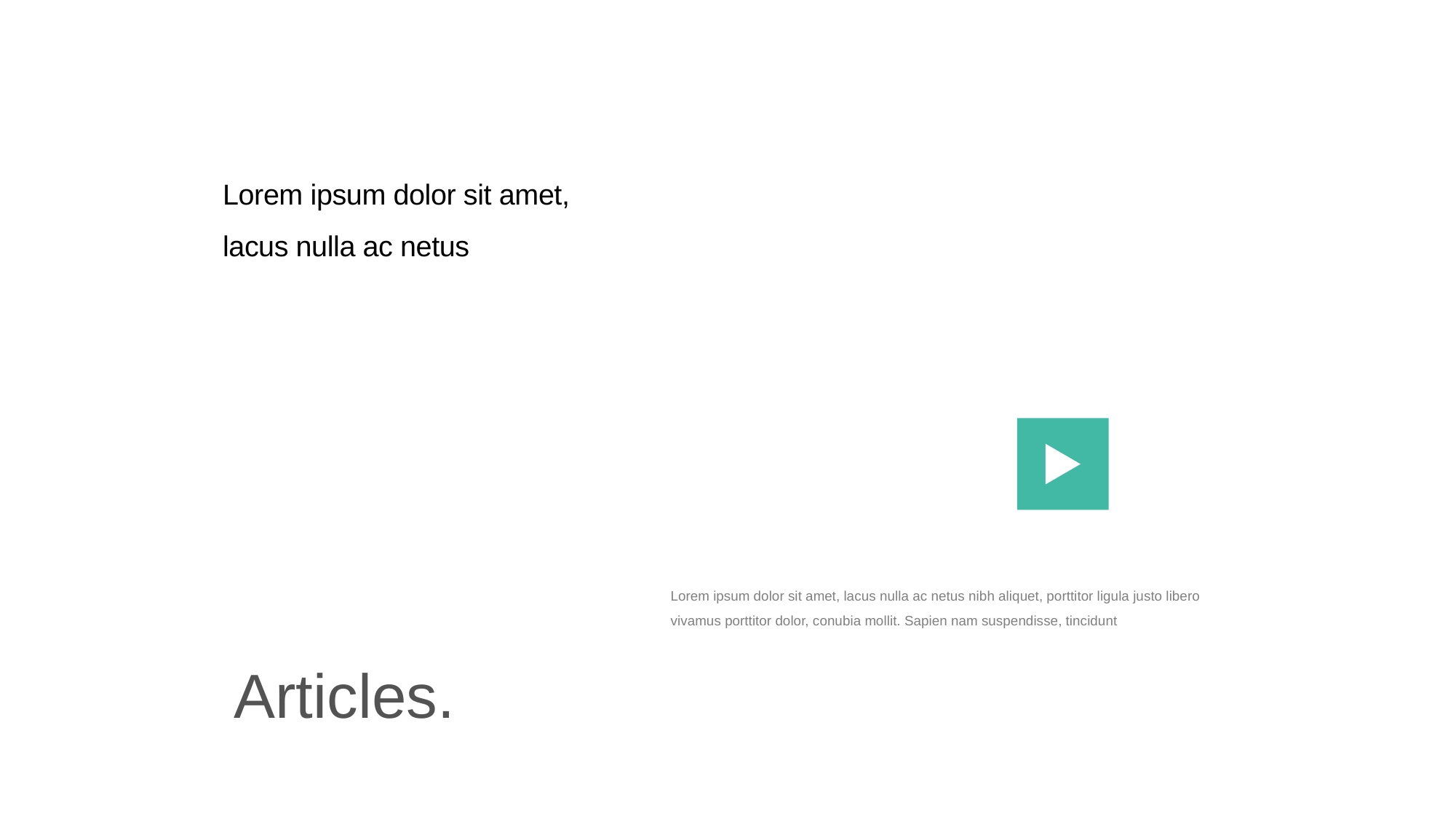

Lorem ipsum dolor sit amet, lacus nulla ac netus

Lorem ipsum dolor sit amet, lacus nulla ac netus nibh aliquet, porttitor ligula justo libero vivamus porttitor dolor, conubia mollit. Sapien nam suspendisse, tincidunt
Articles.